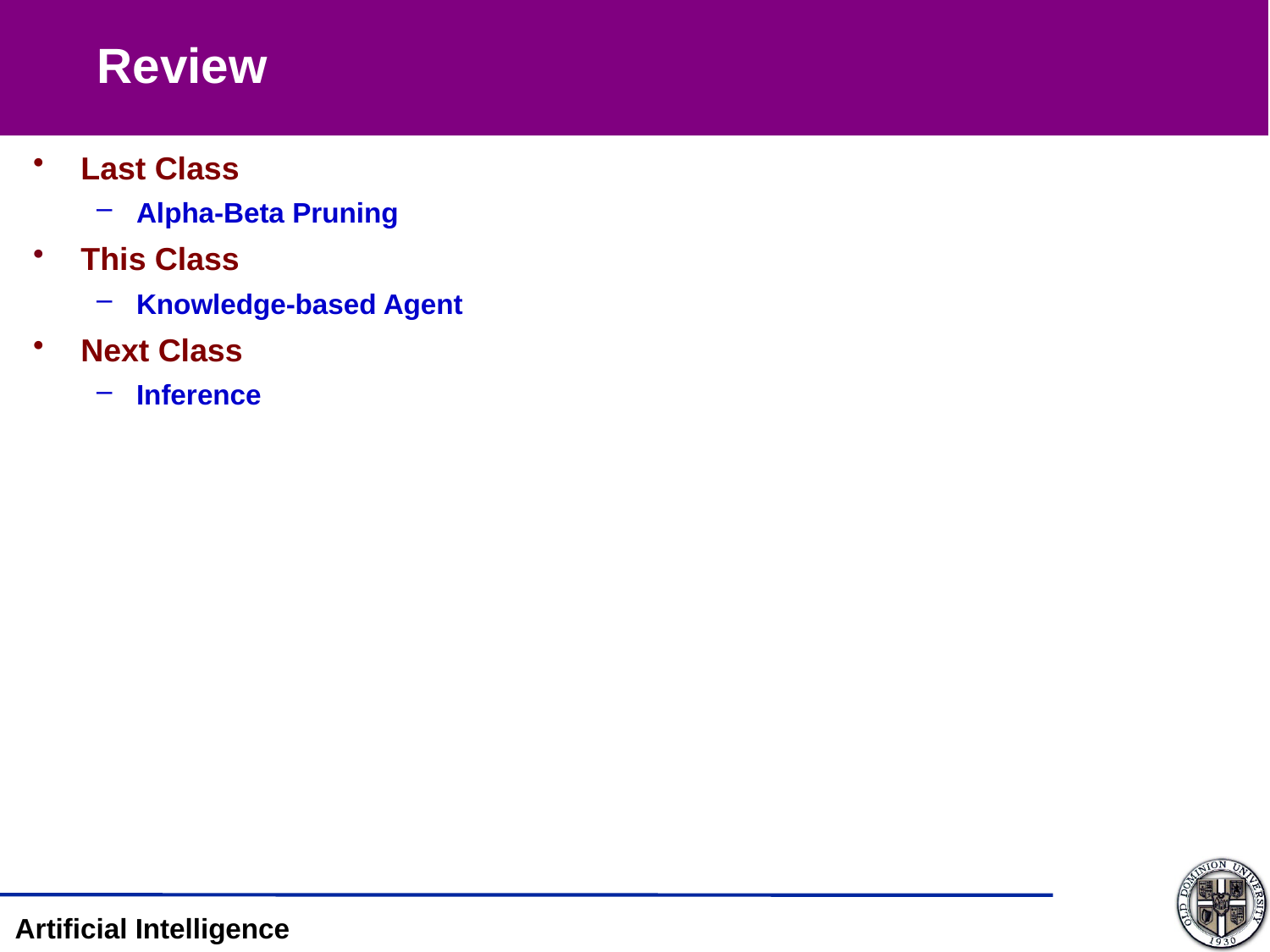

Review
Last Class
Alpha-Beta Pruning
This Class
Knowledge-based Agent
Next Class
Inference